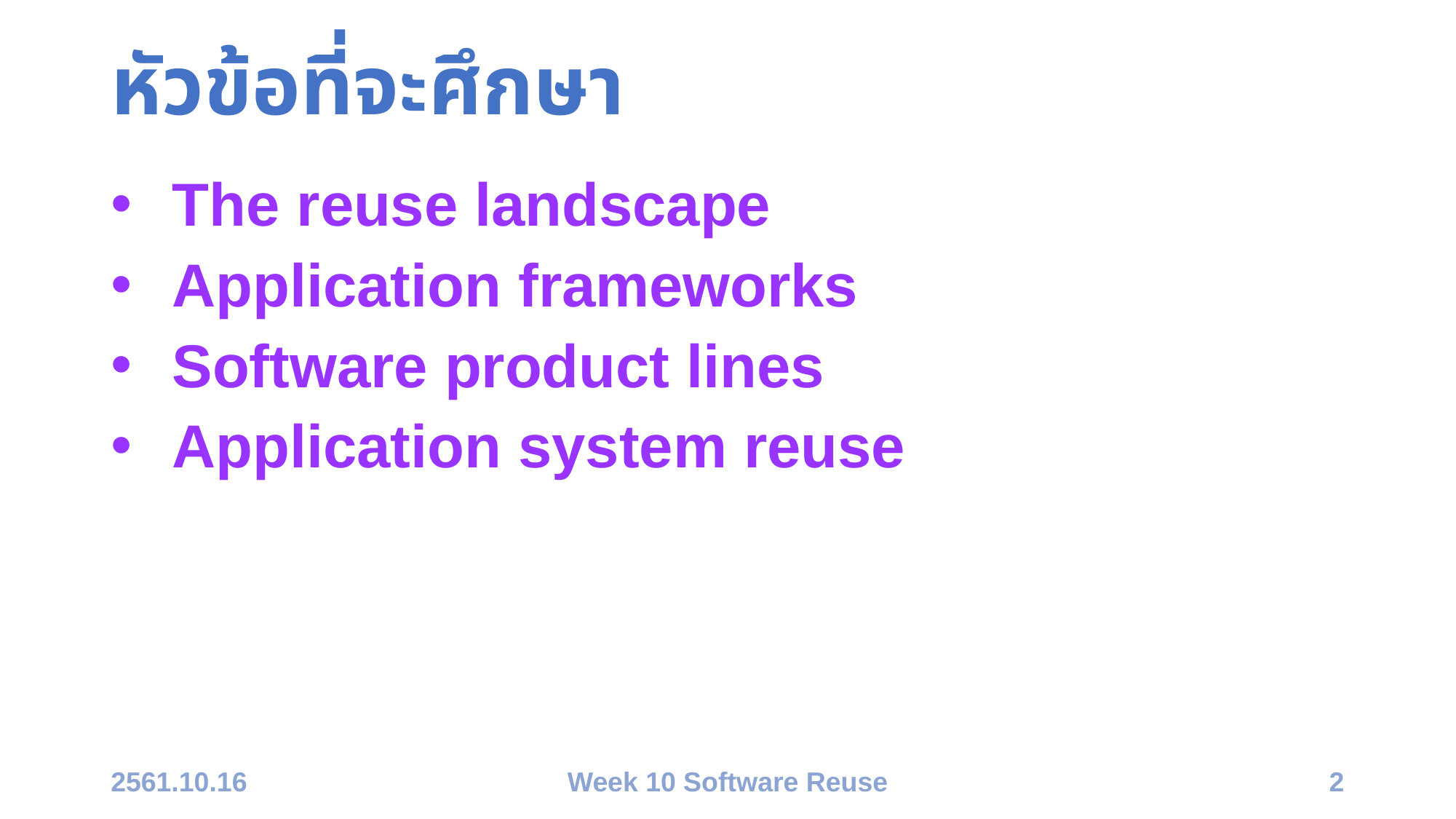

# หัวข้อที่จะศึกษา
The reuse landscape
Application frameworks
Software product lines
Application system reuse
2561.10.16
Week 10 Software Reuse
2